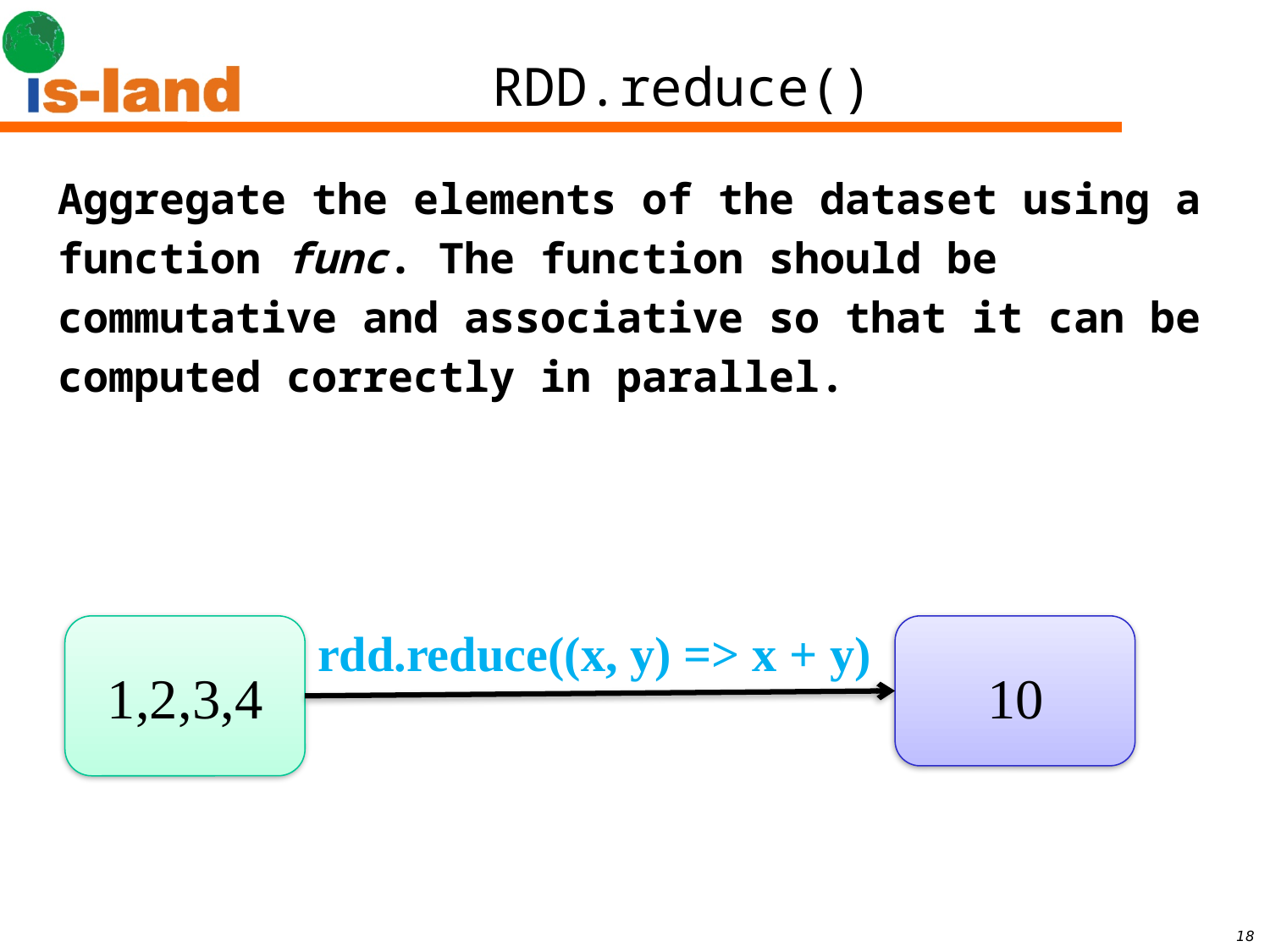

# RDD.reduce()
Aggregate the elements of the dataset using a
function func. The function should be
commutative and associative so that it can be
computed correctly in parallel.

rdd.reduce((x, y) => x + y)

1,2,3,4
10